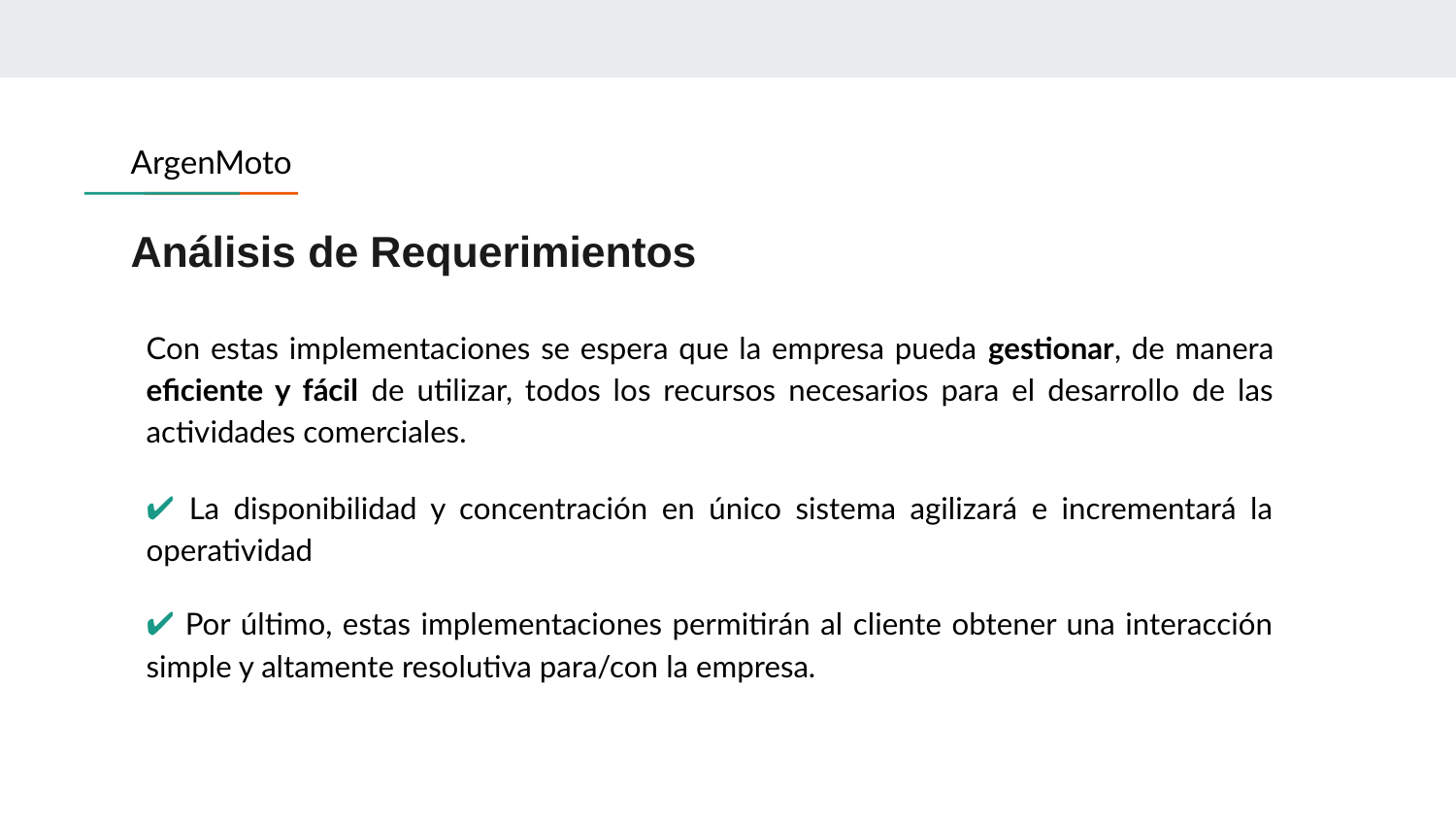

ArgenMoto
# Análisis de Requerimientos
Con estas implementaciones se espera que la empresa pueda gestionar, de manera eficiente y fácil de utilizar, todos los recursos necesarios para el desarrollo de las actividades comerciales.

✔ La disponibilidad y concentración en único sistema agilizará e incrementará la operatividad
✔ Por último, estas implementaciones permitirán al cliente obtener una interacción simple y altamente resolutiva para/con la empresa.